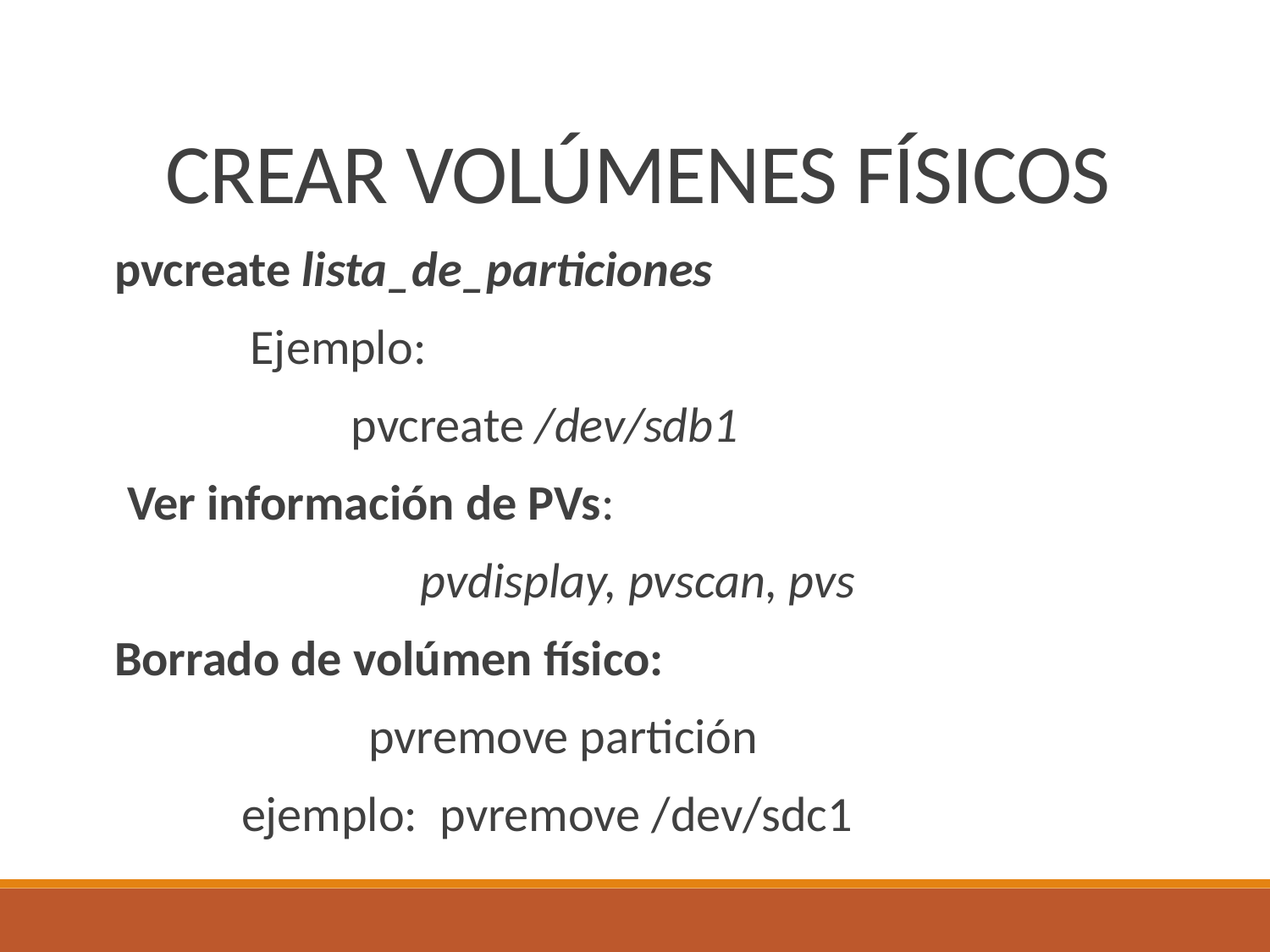

CREAR VOLÚMENES FÍSICOS
pvcreate lista_de_particiones
           Ejemplo:
                    pvcreate /dev/sdb1
Ver información de PVs:
pvdisplay, pvscan, pvs
Borrado de volúmen físico:
		pvremove partición
	ejemplo:  pvremove /dev/sdc1